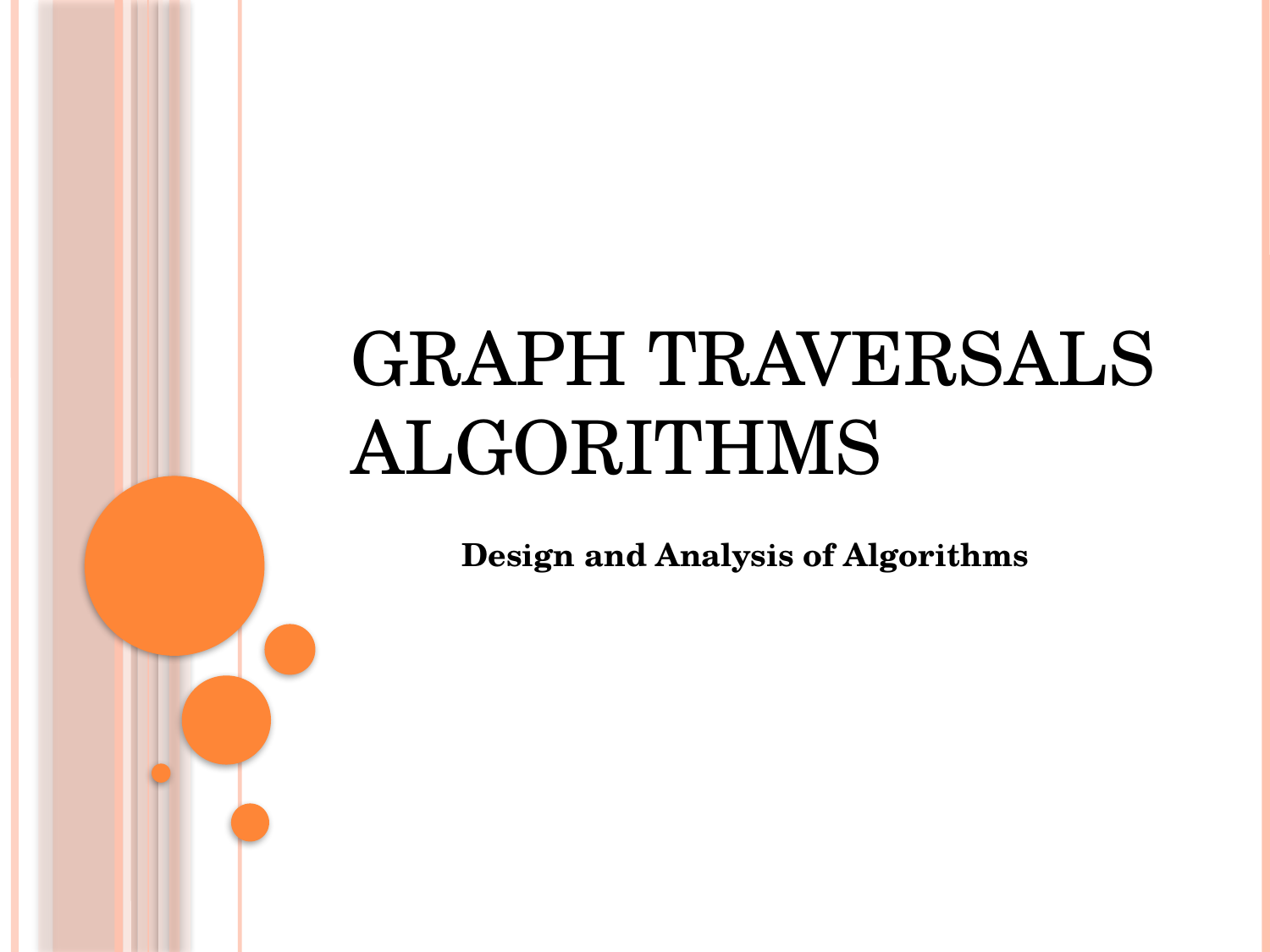

# Graph Traversals Algorithms
Design and Analysis of Algorithms